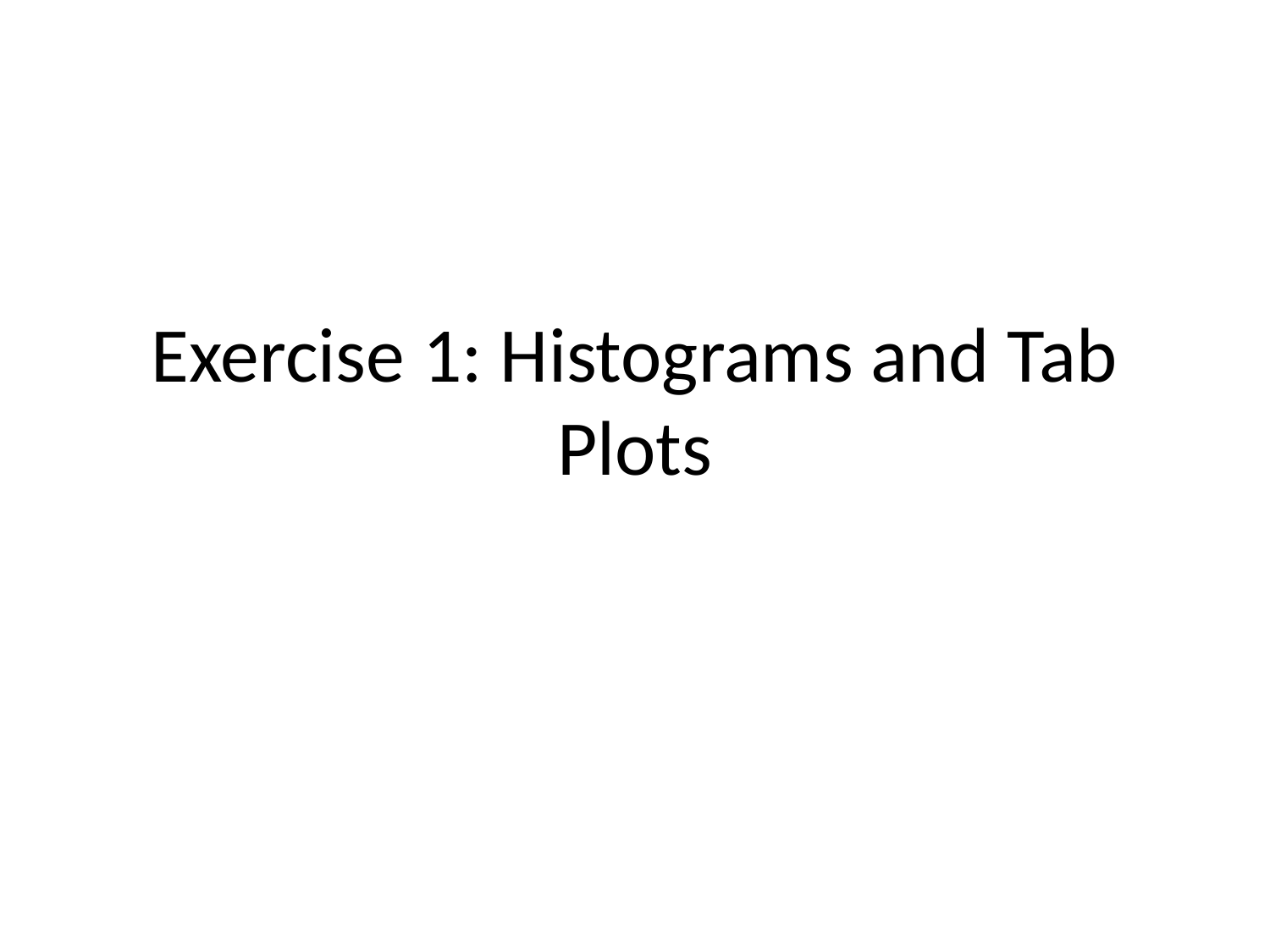

# Exercise 1: Histograms and Tab Plots